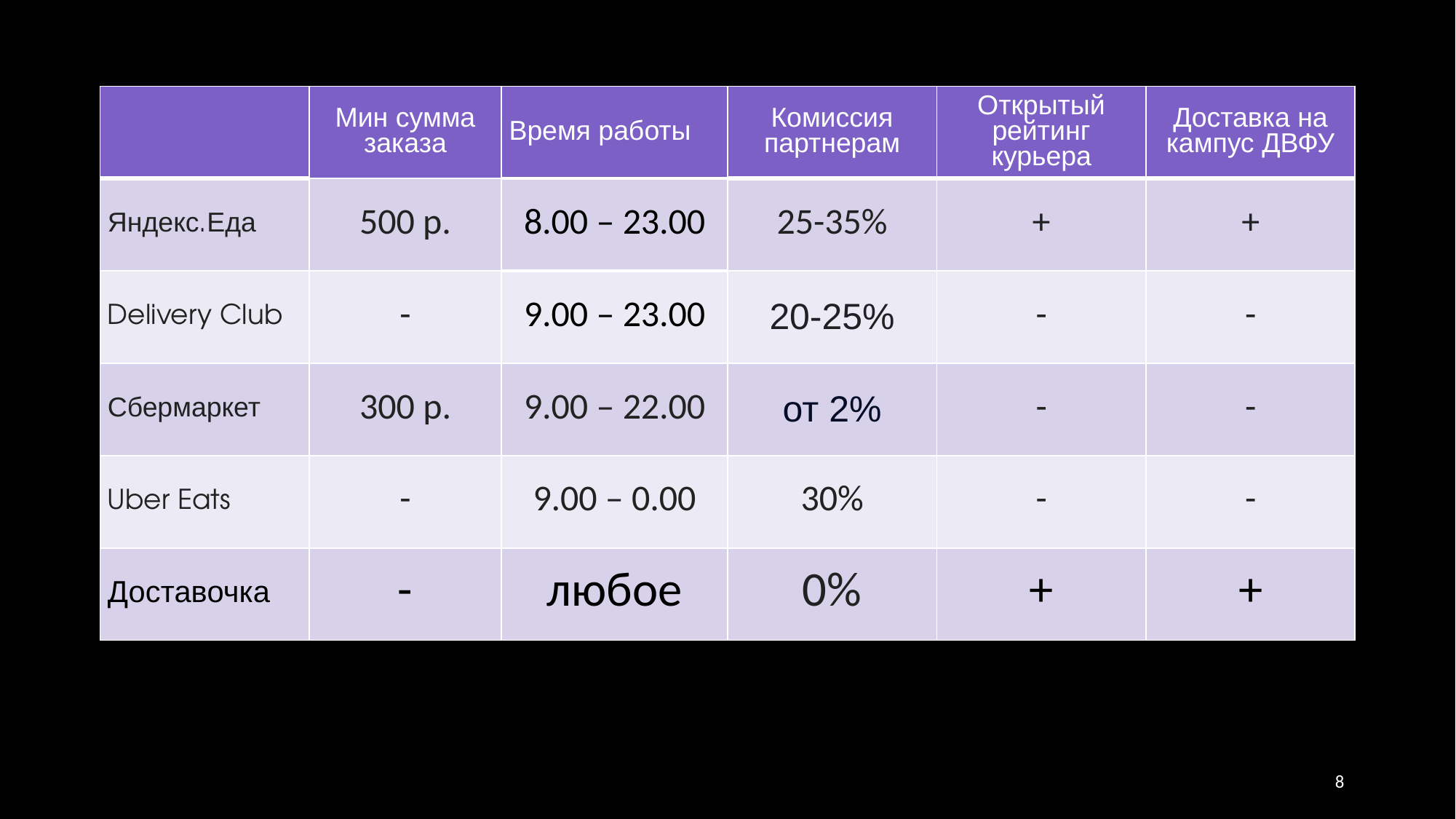

|  | Мин сумма заказа | Время работы | Комиссия партнерам | Открытый рейтинг курьера | Доставка на кампус ДВФУ |
| --- | --- | --- | --- | --- | --- |
| Яндекс.Еда | 500 р. | 8.00 – 23.00 | 25-35% | + | + |
| Delivery Club | - | 9.00 – 23.00 | 20-25% | - | - |
| Сбермаркет | 300 р. | 9.00 – 22.00 | от 2% | - | - |
| Uber Eats | - | 9.00 – 0.00 | 30% | - | - |
| Доставочка | - | любое | 0% | + | + |
8